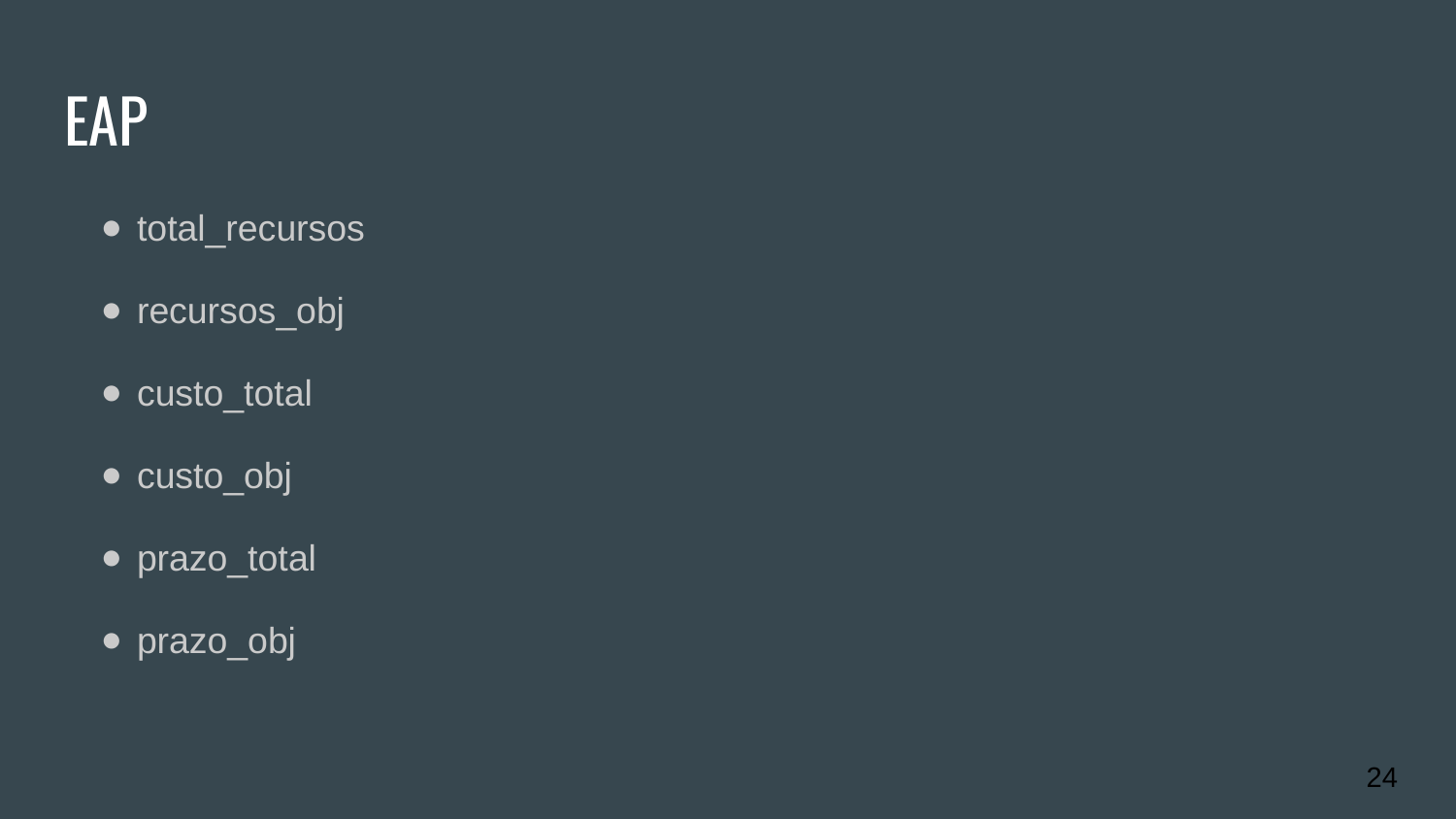

# EAP
total_recursos
recursos_obj
custo_total
custo_obj
prazo_total
prazo_obj
24